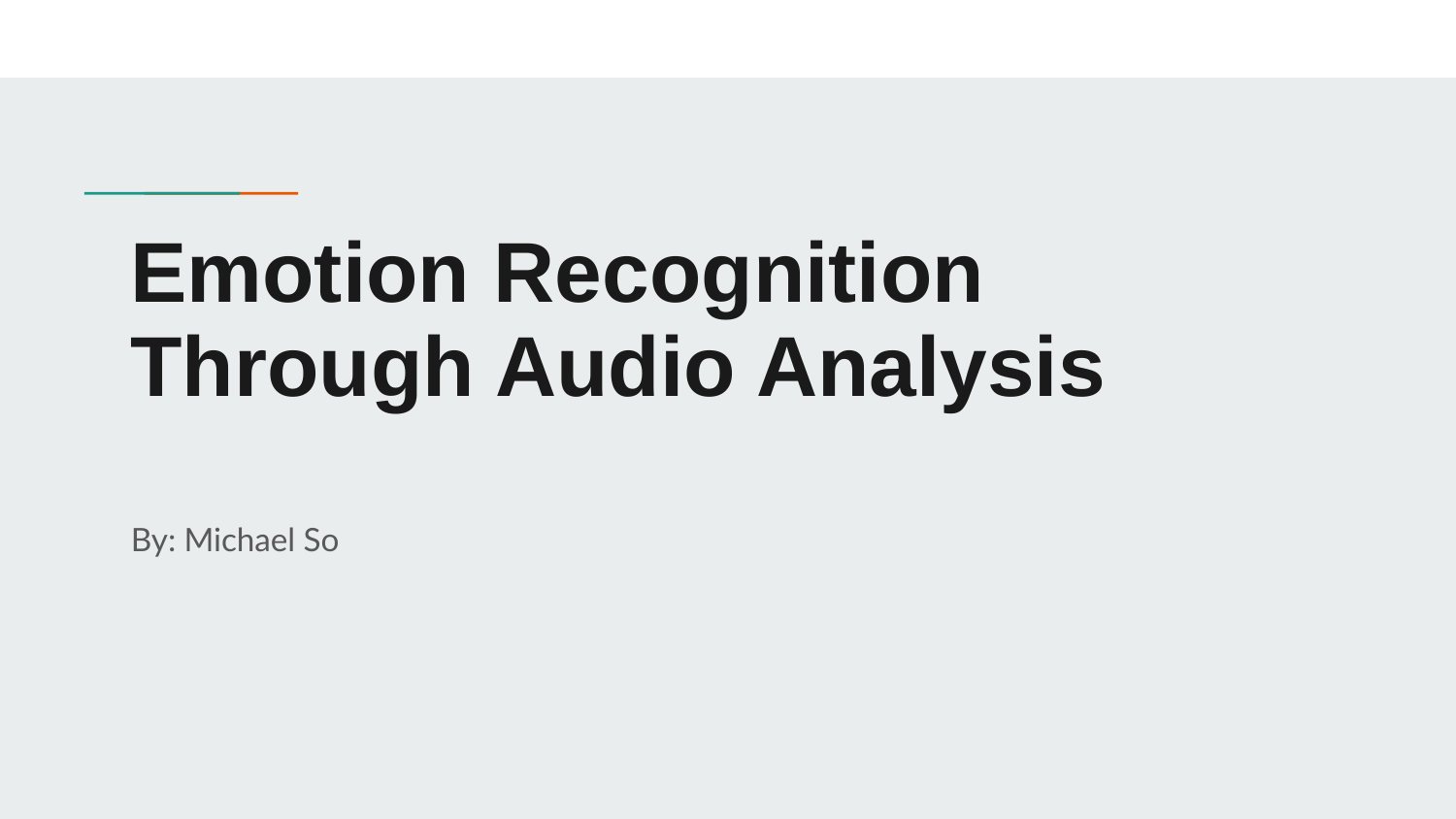

# Emotion Recognition Through Audio Analysis
By: Michael So